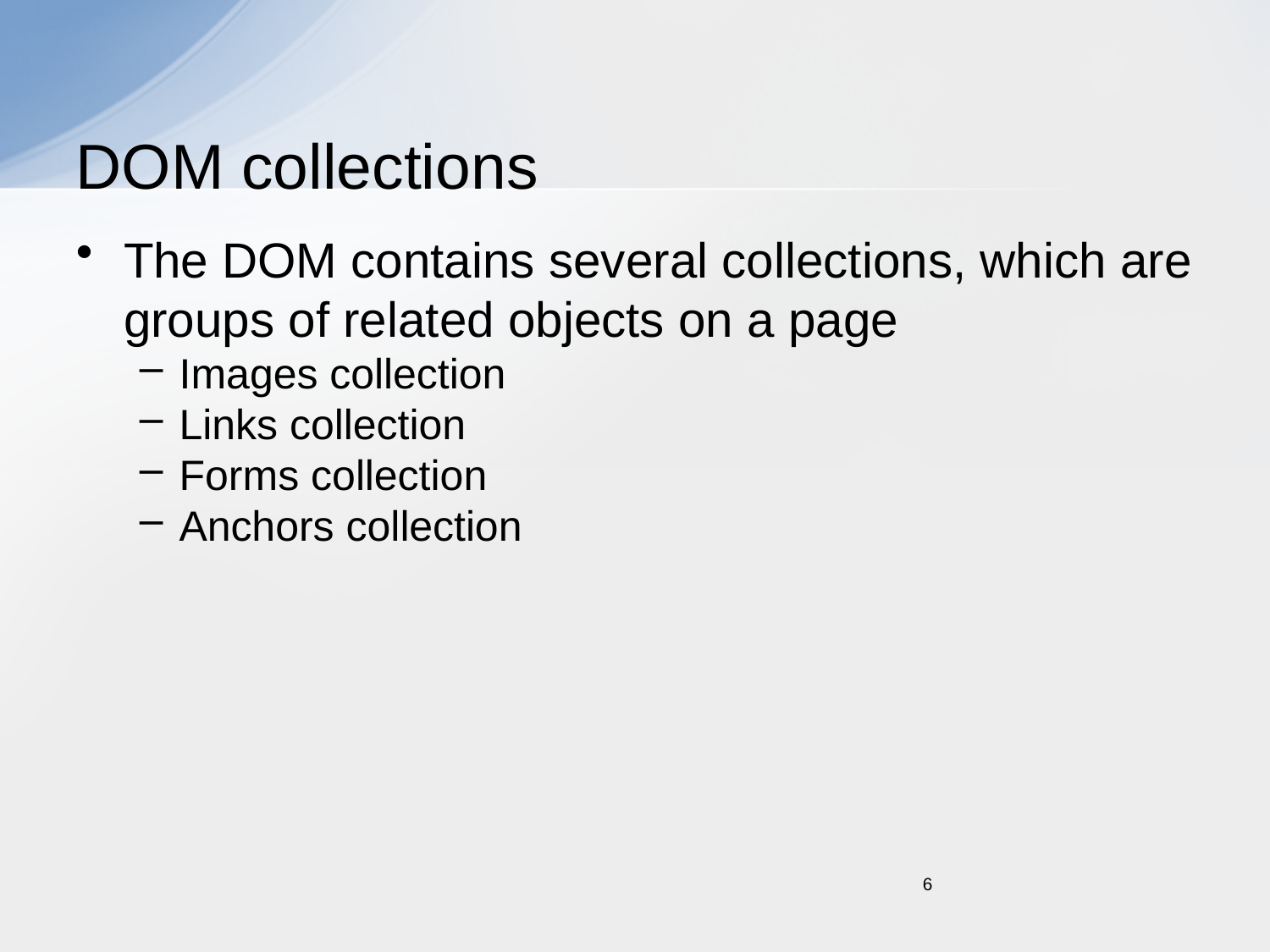

# DOM collections
The DOM contains several collections, which are groups of related objects on a page
Images collection
Links collection
Forms collection
Anchors collection
6